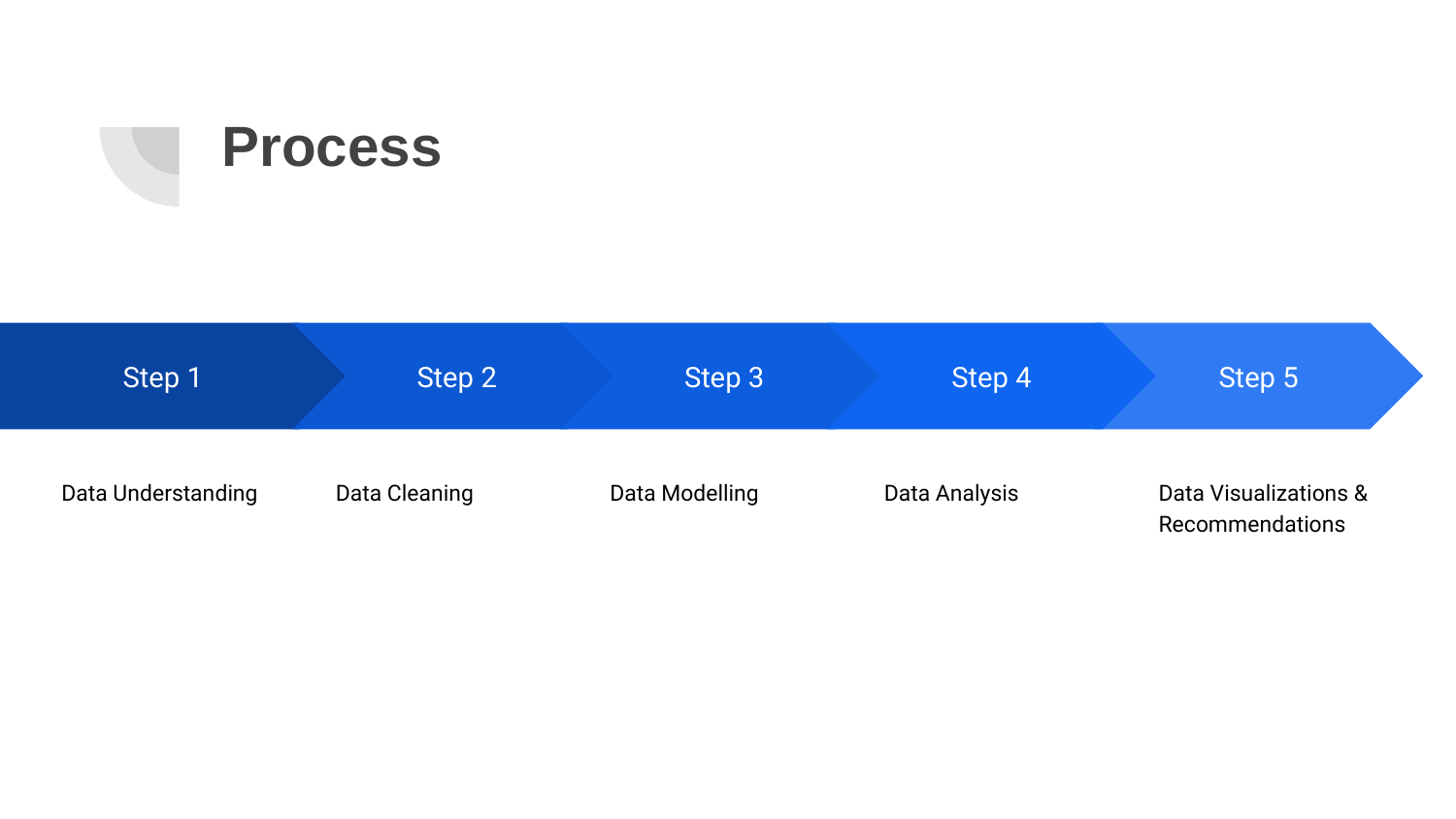

# Process
Step 2
Data Cleaning
Step 3
Data Modelling
Step 4
Data Analysis
Step 5
Data Visualizations & Recommendations
Step 1
Data Understanding